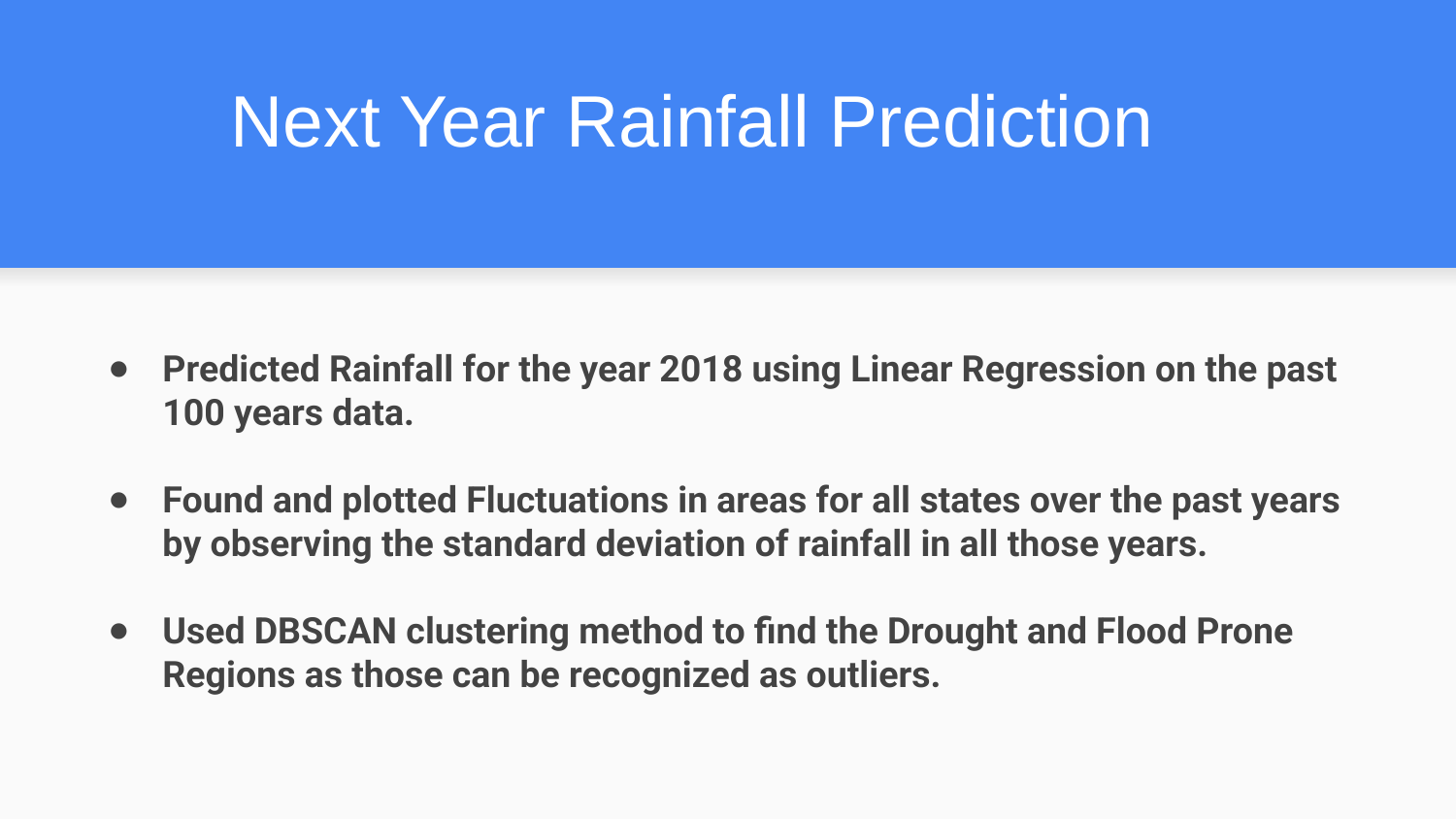

# Next Year Rainfall Prediction

Predicted Rainfall for the year 2018 using Linear Regression on the past 100 years data.

Found and plotted Fluctuations in areas for all states over the past years by observing the standard deviation of rainfall in all those years.

Used DBSCAN clustering method to find the Drought and Flood Prone Regions as those can be recognized as outliers.